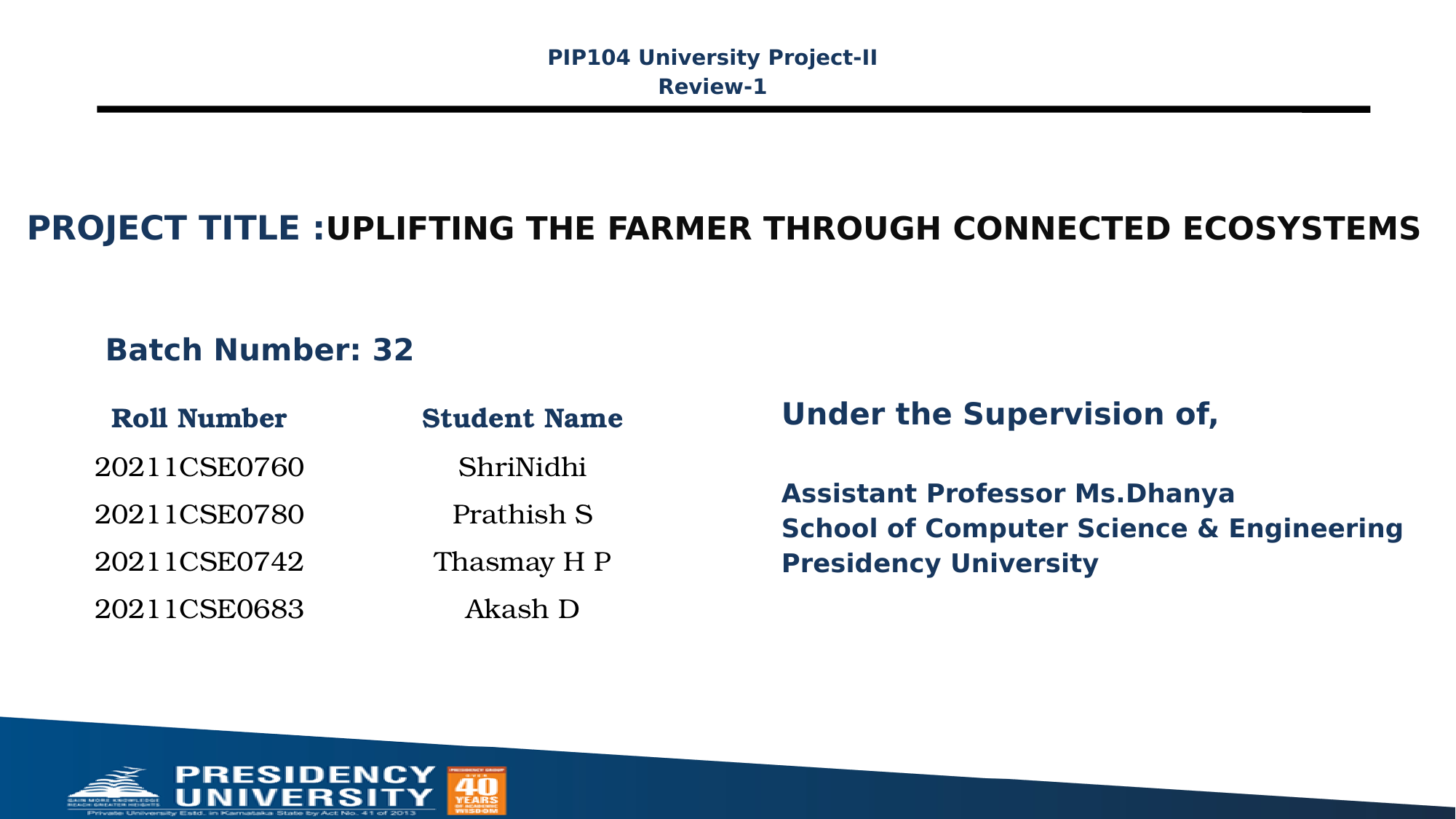

PIP104 University Project-II
Review-1
# PROJECT TITLE :UPLIFTING THE FARMER THROUGH CONNECTED ECOSYSTEMS
Batch Number: 32

Under the Supervision of,

Assistant Professor Ms.Dhanya
School of Computer Science & Engineering
Presidency University

| Roll Number | Student Name |
| --- | --- |
| 20211CSE0760 | ShriNidhi |
| 20211CSE0780 | Prathish S |
| 20211CSE0742 | Thasmay H P |
| 20211CSE0683 | Akash D |